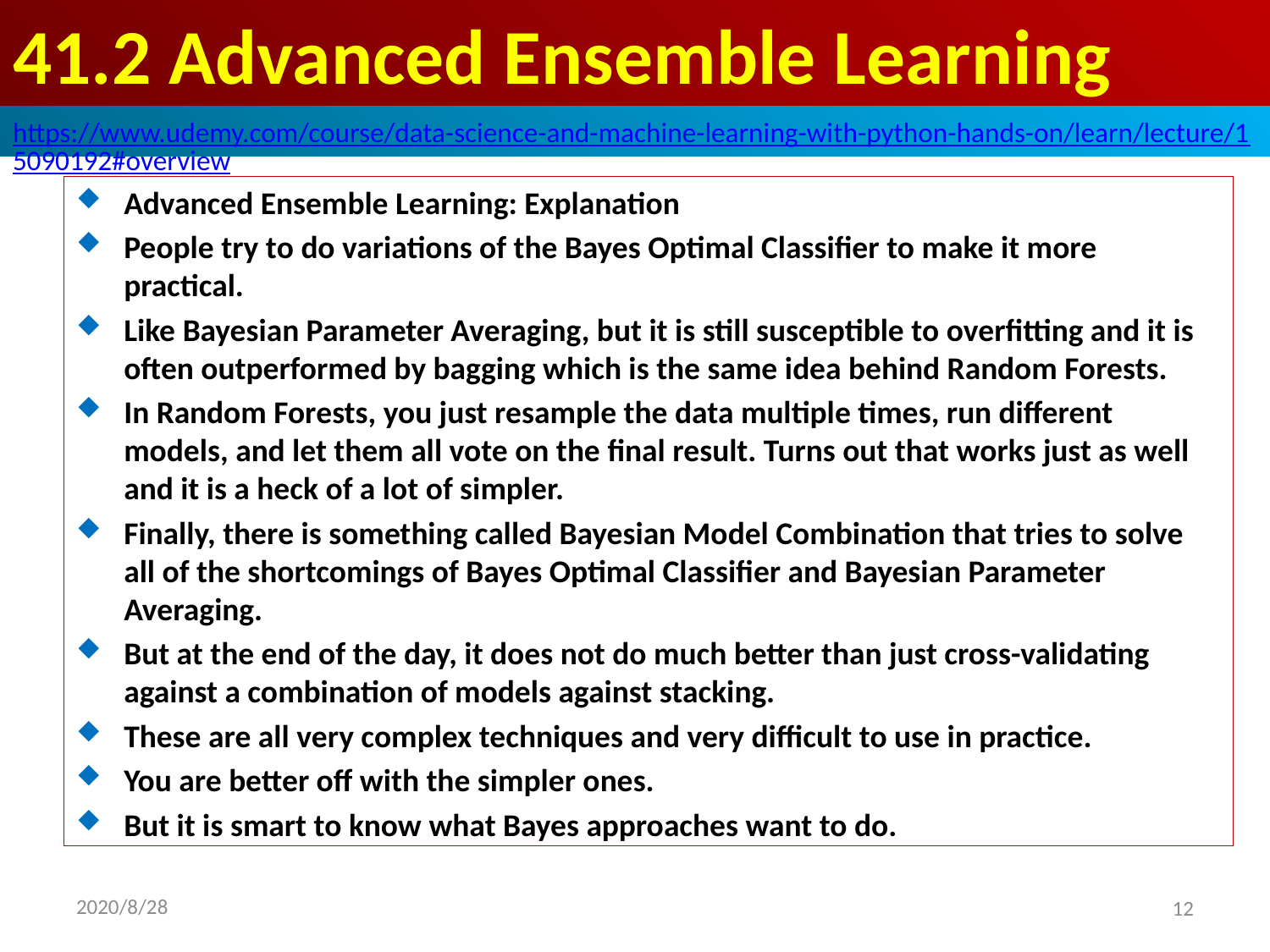

# 41.2 Advanced Ensemble Learning
https://www.udemy.com/course/data-science-and-machine-learning-with-python-hands-on/learn/lecture/15090192#overview
Advanced Ensemble Learning: Explanation
People try to do variations of the Bayes Optimal Classifier to make it more practical.
Like Bayesian Parameter Averaging, but it is still susceptible to overfitting and it is often outperformed by bagging which is the same idea behind Random Forests.
In Random Forests, you just resample the data multiple times, run different models, and let them all vote on the final result. Turns out that works just as well and it is a heck of a lot of simpler.
Finally, there is something called Bayesian Model Combination that tries to solve all of the shortcomings of Bayes Optimal Classifier and Bayesian Parameter Averaging.
But at the end of the day, it does not do much better than just cross-validating against a combination of models against stacking.
These are all very complex techniques and very difficult to use in practice.
You are better off with the simpler ones.
But it is smart to know what Bayes approaches want to do.
2020/8/28
12